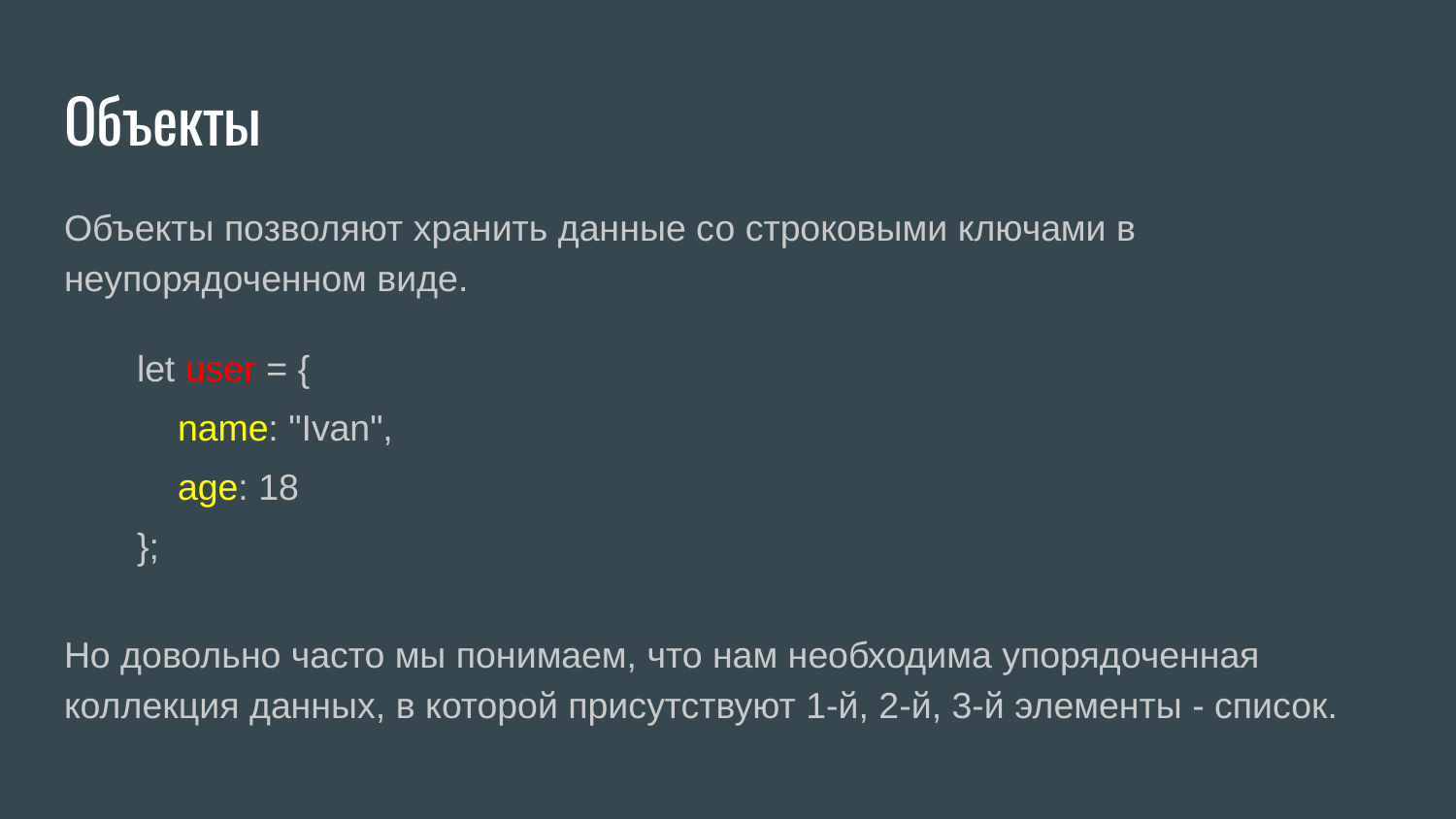

Объекты
Объекты позволяют хранить данные со строковыми ключами в неупорядоченном виде.
let user = {
    name: "Ivan",
    age: 18
};

Но довольно часто мы понимаем, что нам необходима упорядоченная коллекция данных, в которой присутствуют 1-й, 2-й, 3-й элементы - список.